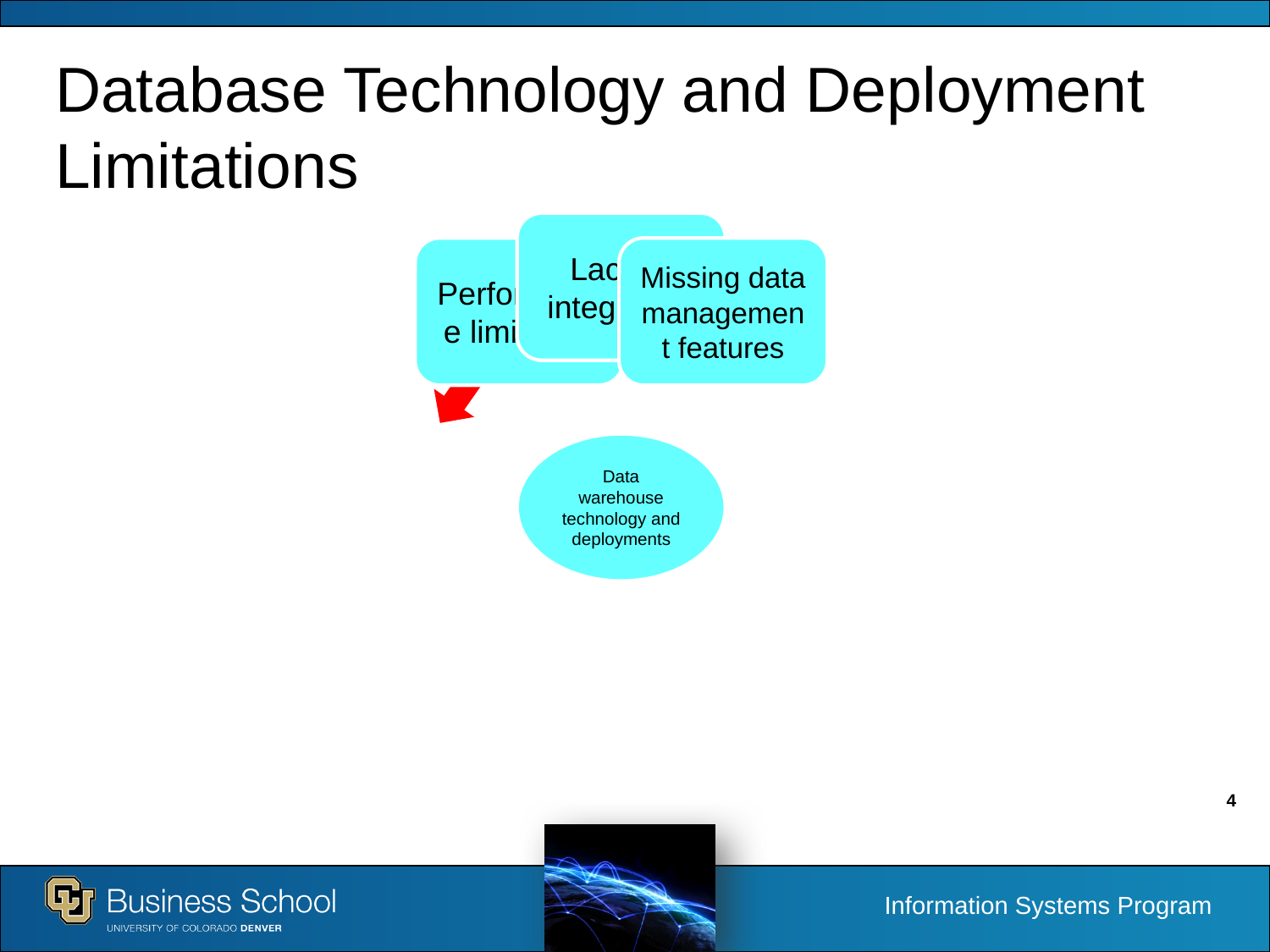

# Database Technology and Deployment Limitations
Data warehouse technology and deployments